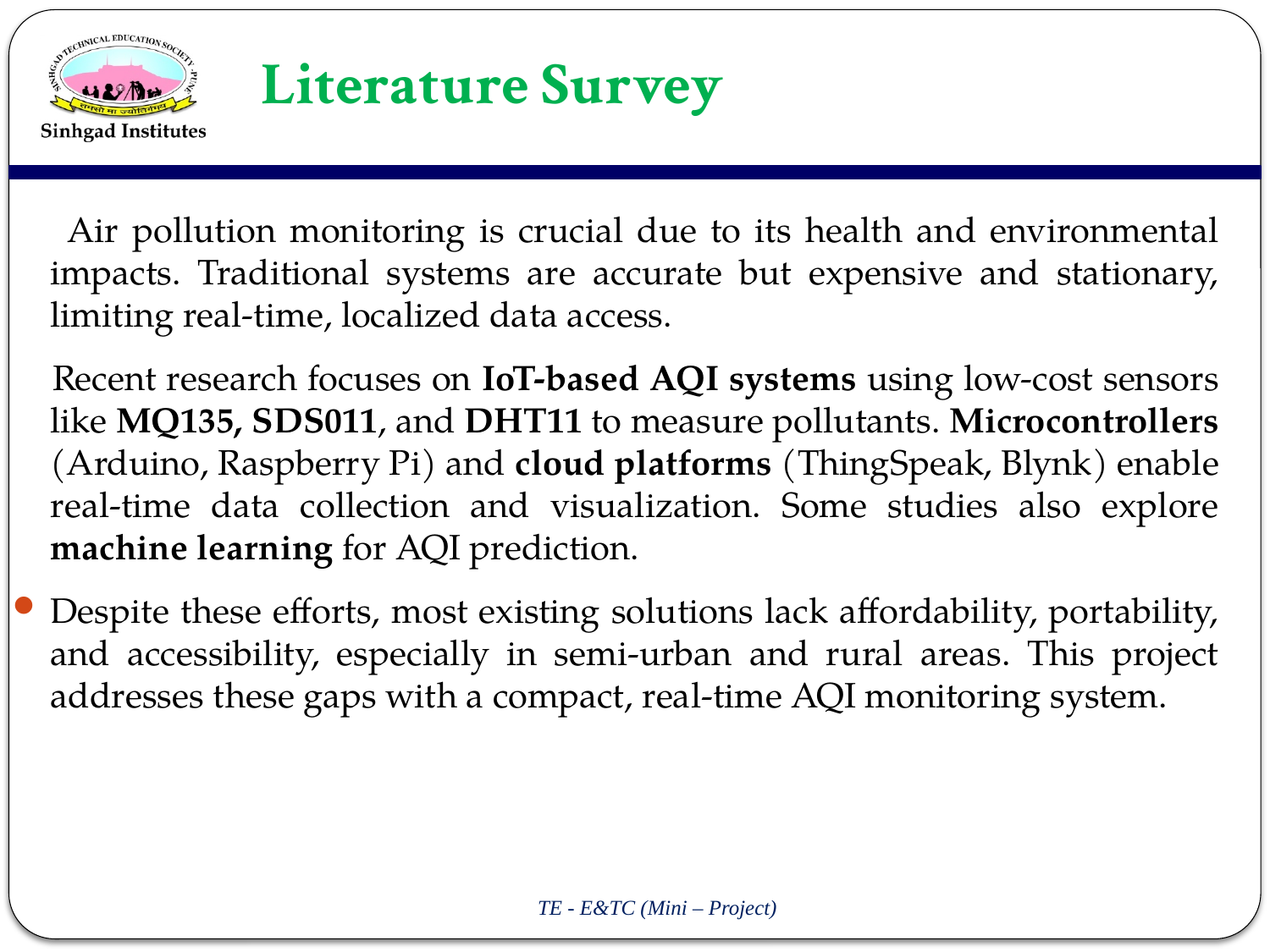

# Literature Survey
    Air pollution monitoring is crucial due to its health and environmental impacts. Traditional systems are accurate but expensive and stationary, limiting real-time, localized data access.
    Recent research focuses on IoT-based AQI systems using low-cost sensors like MQ135, SDS011, and DHT11 to measure pollutants. Microcontrollers (Arduino, Raspberry Pi) and cloud platforms (ThingSpeak, Blynk) enable real-time data collection and visualization. Some studies also explore machine learning for AQI prediction.
Despite these efforts, most existing solutions lack affordability, portability, and accessibility, especially in semi-urban and rural areas. This project addresses these gaps with a compact, real-time AQI monitoring system.